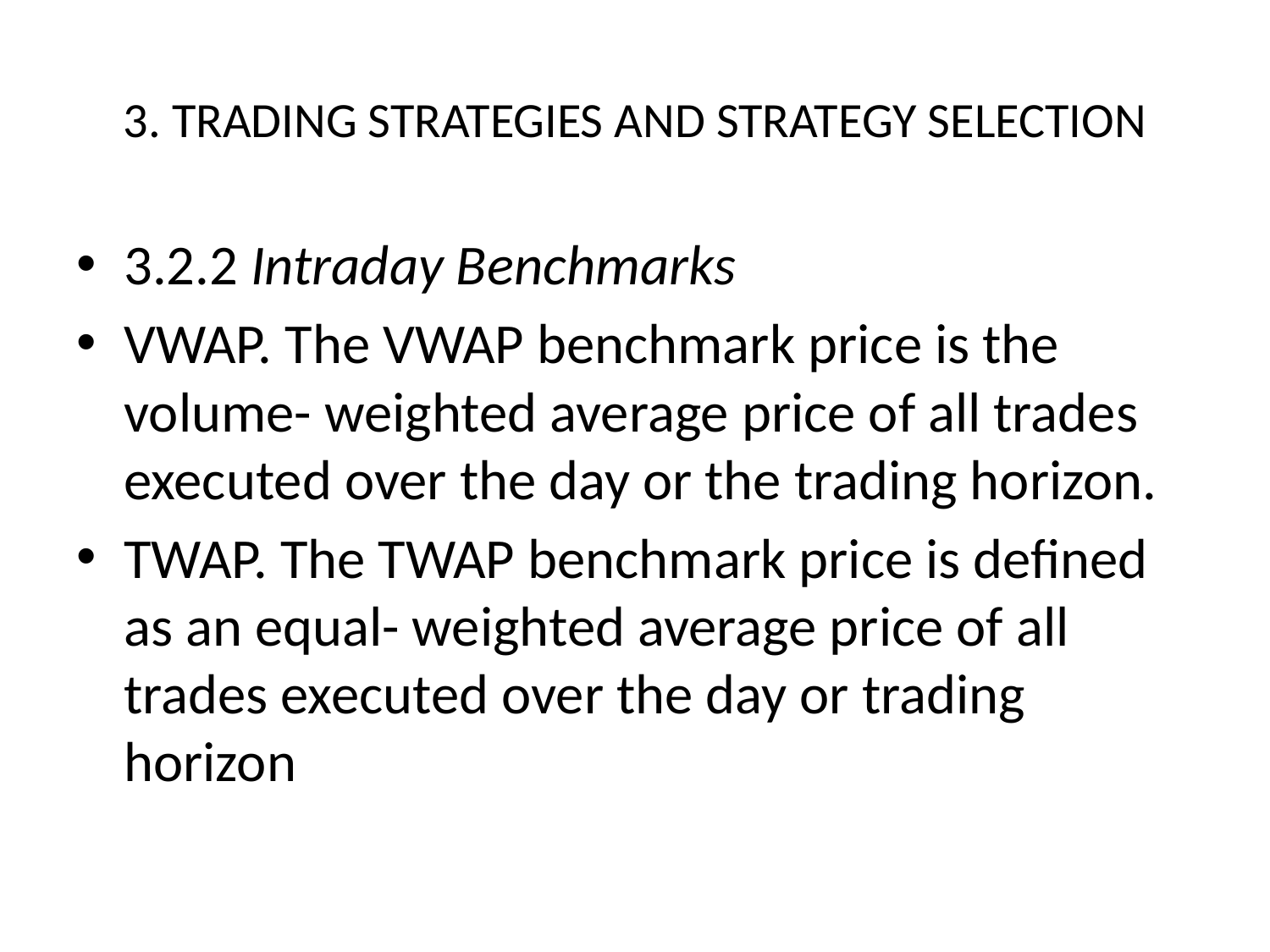

# 3. TRADING STRATEGIES AND STRATEGY SELECTION
3.2.2 Intraday Benchmarks
VWAP. The VWAP benchmark price is the volume- weighted average price of all trades executed over the day or the trading horizon.
TWAP. The TWAP benchmark price is defined as an equal- weighted average price of all trades executed over the day or trading horizon